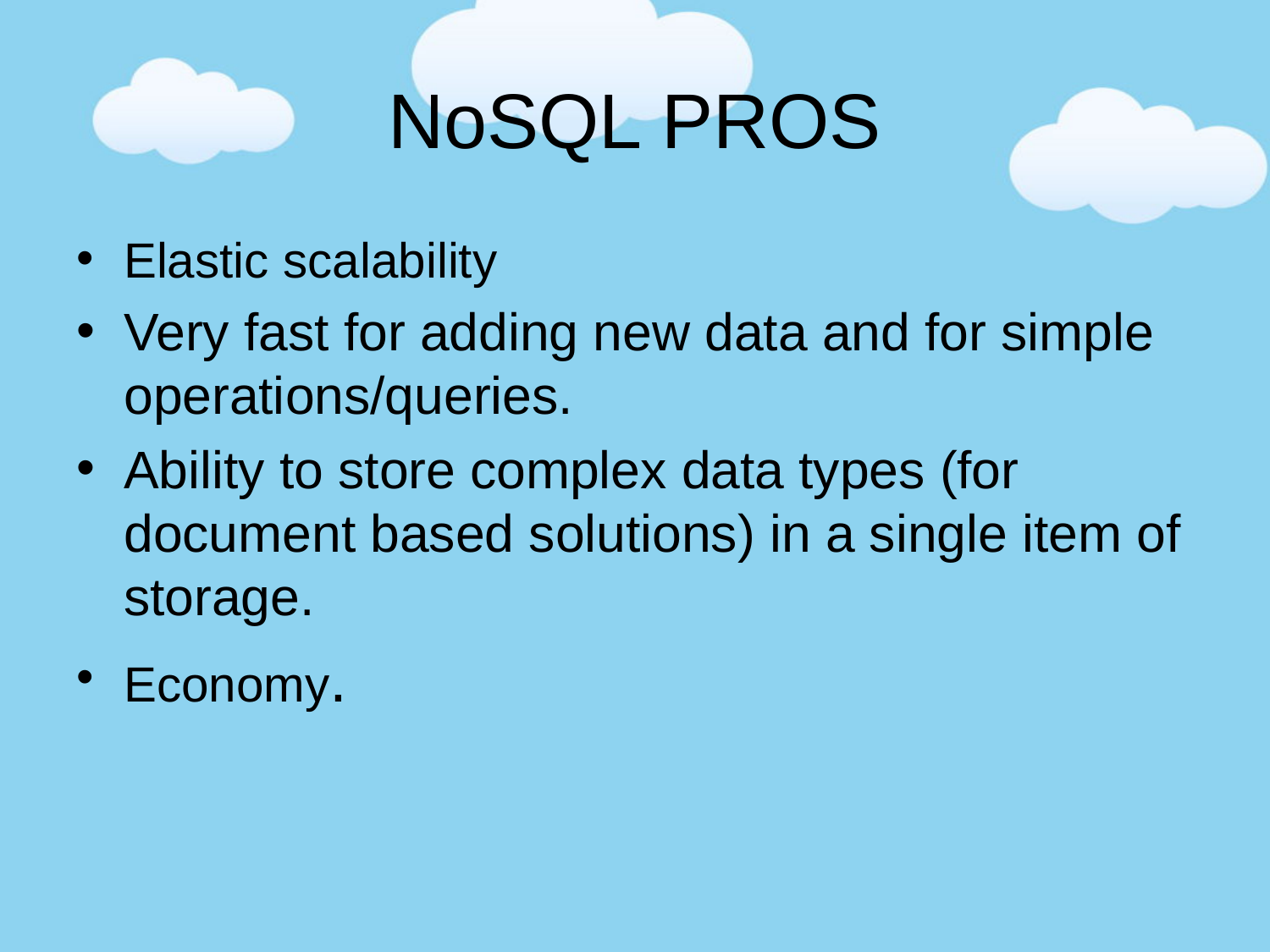

# NoSQL PROS
Elastic scalability
Very fast for adding new data and for simple operations/queries.
Ability to store complex data types (for document based solutions) in a single item of storage.
Economy.